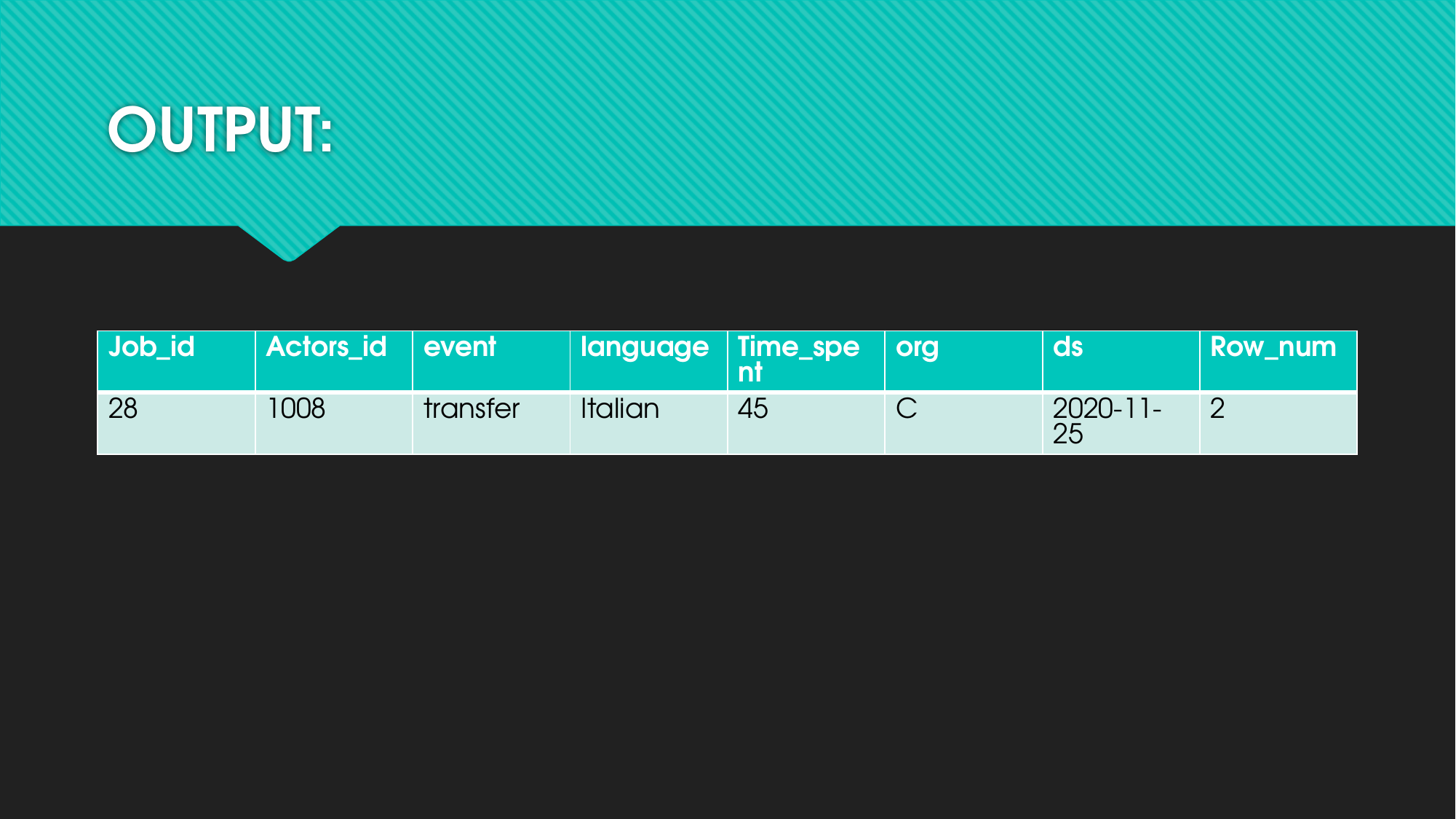

# OUTPUT:
| Job\_id | Actors\_id | event | language | Time\_spent | org | ds | Row\_num |
| --- | --- | --- | --- | --- | --- | --- | --- |
| 28 | 1008 | transfer | Italian | 45 | C | 2020-11-25 | 2 |